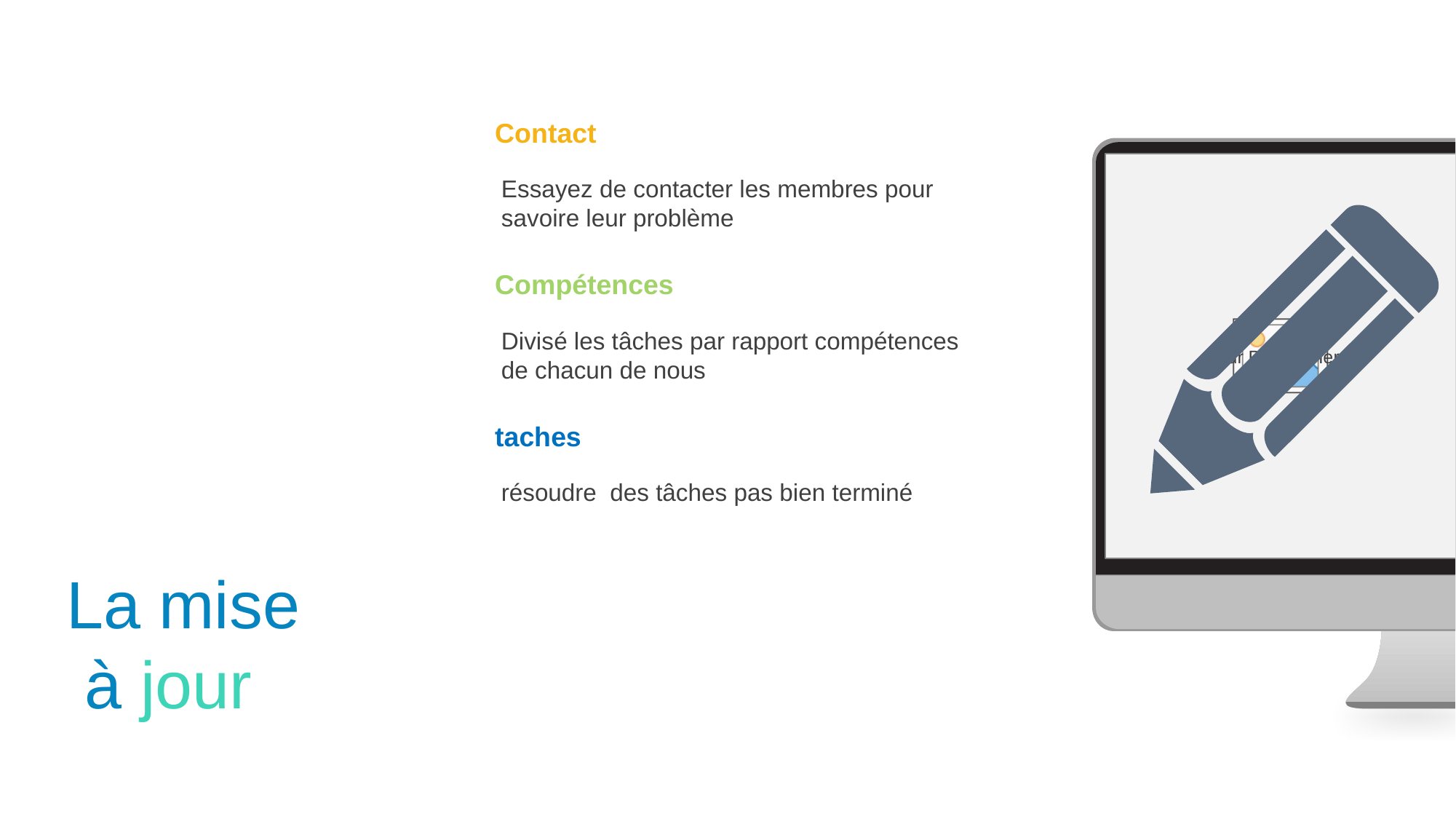

Contact

Essayez de contacter les membres pour savoire leur problème

Compétences
Divisé les tâches par rapport compétences de chacun de nous
taches
résoudre  des tâches pas bien terminé
La mise
 à jour